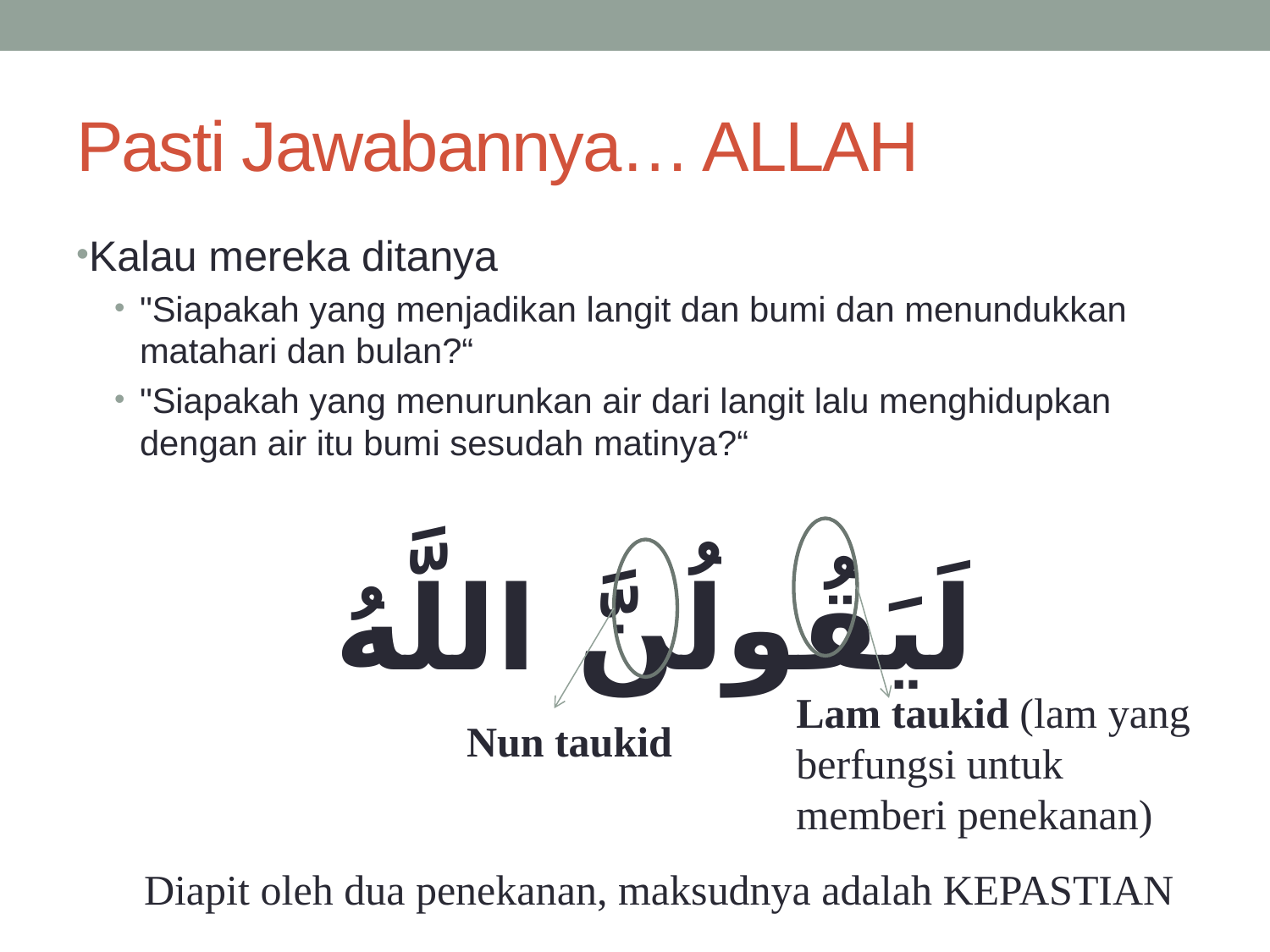

# Pasti Jawabannya… ALLAH
Kalau mereka ditanya
"Siapakah yang menjadikan langit dan bumi dan menundukkan matahari dan bulan?“
"Siapakah yang menurunkan air dari langit lalu menghidupkan dengan air itu bumi sesudah matinya?“

لَيَقُولُنَّ اللَّهُ

Lam taukid (lam yang
berfungsi untuk
memberi penekanan)
Nun taukid
Diapit oleh dua penekanan, maksudnya adalah KEPASTIAN